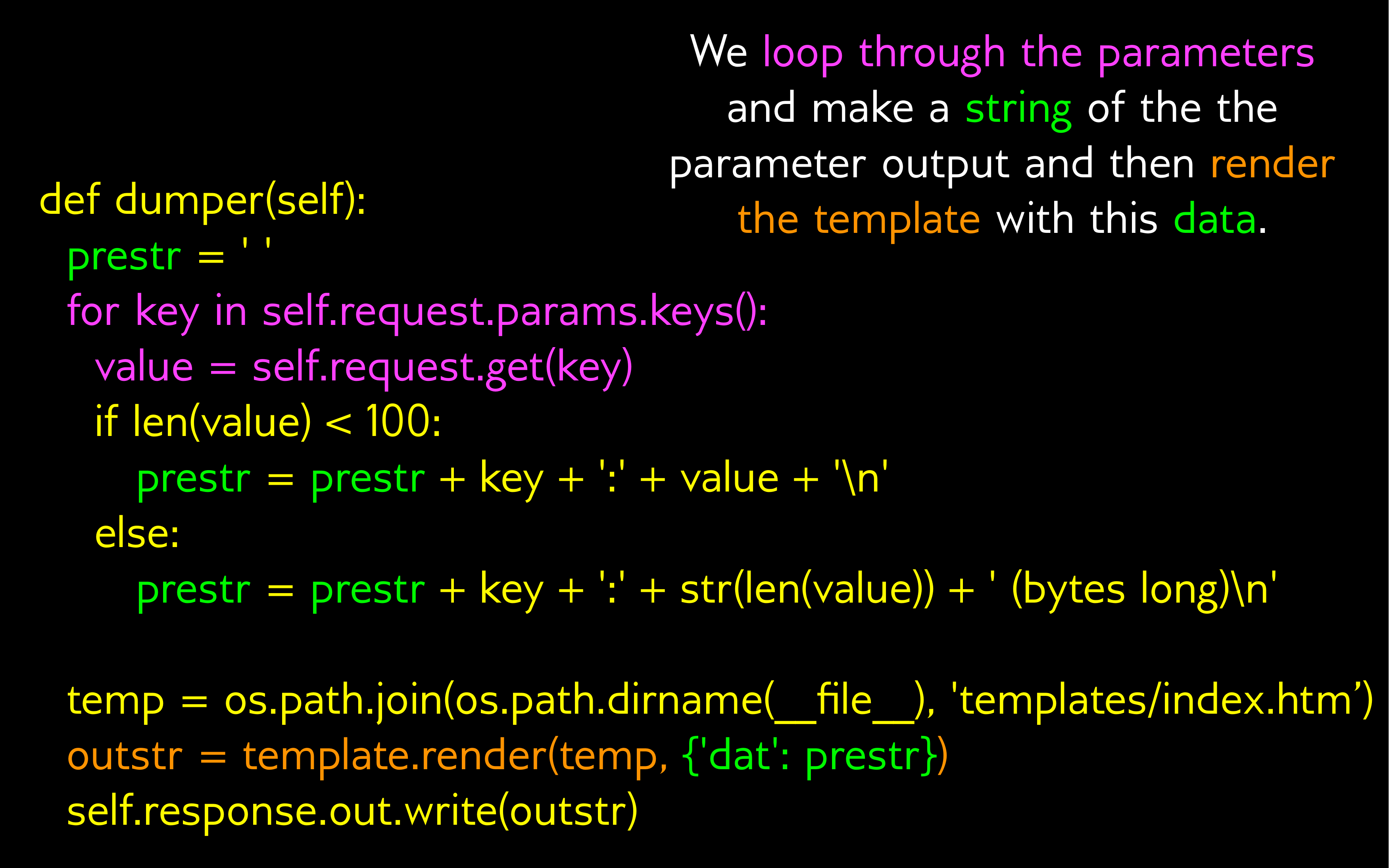

We loop through the parameters and make a string of the the parameter output and then render the template with this data.
  def dumper(self):
    prestr = ' '
    for key in self.request.params.keys():
      value = self.request.get(key)
      if len(value) < 100:
         prestr = prestr + key + ':' + value + '\n'
      else:
         prestr = prestr + key + ':' + str(len(value)) + ' (bytes long)\n'

    temp = os.path.join(os.path.dirname(__file__), 'templates/index.htm’)
    outstr = template.render(temp, {'dat': prestr})
    self.response.out.write(outstr)